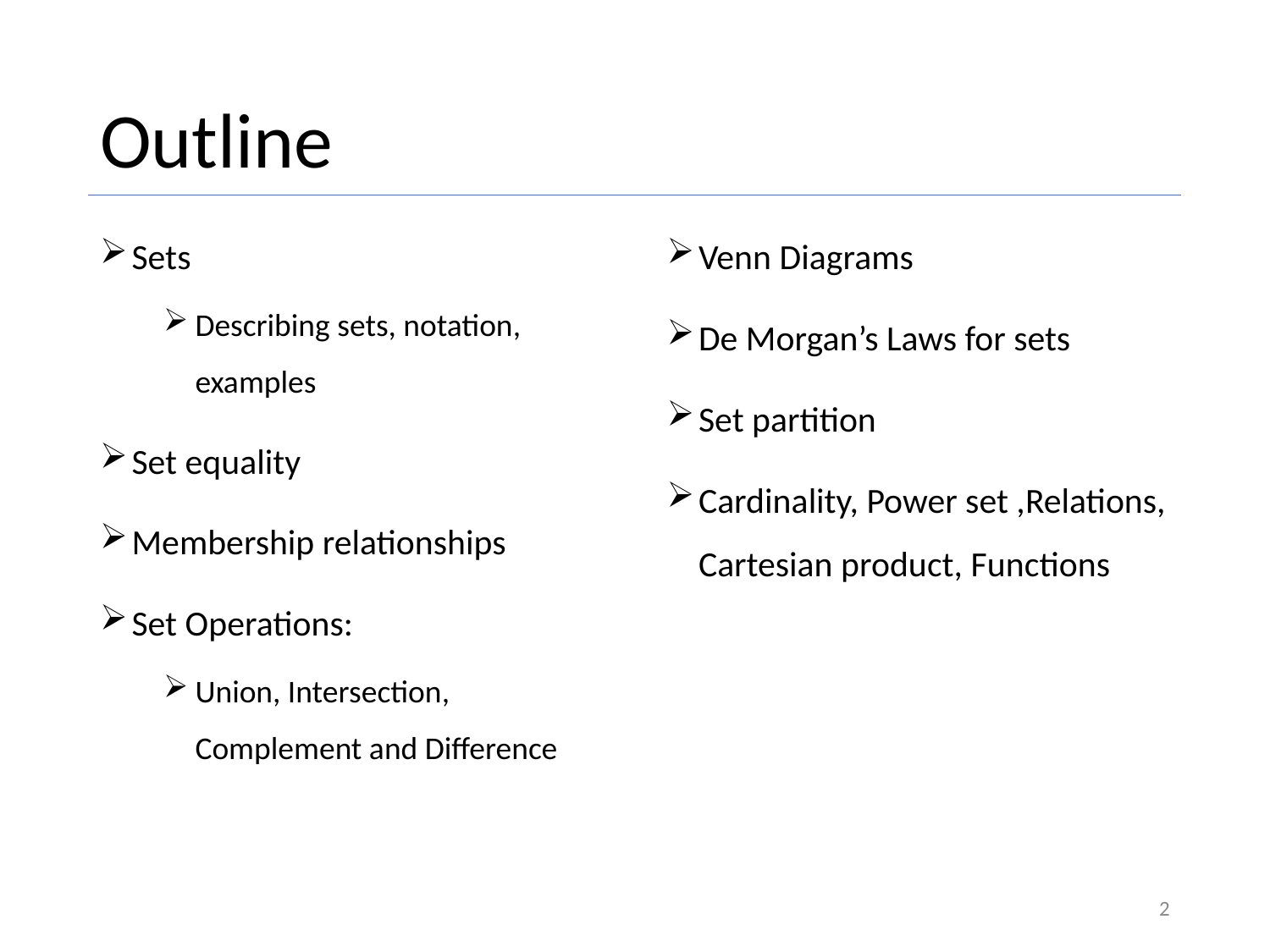

# Outline
Sets
Describing sets, notation, examples
Set equality
Membership relationships
Set Operations:
Union, Intersection, Complement and Difference

Venn Diagrams
De Morgan’s Laws for sets
Set partition
Cardinality, Power set ,Relations, Cartesian product, Functions
2